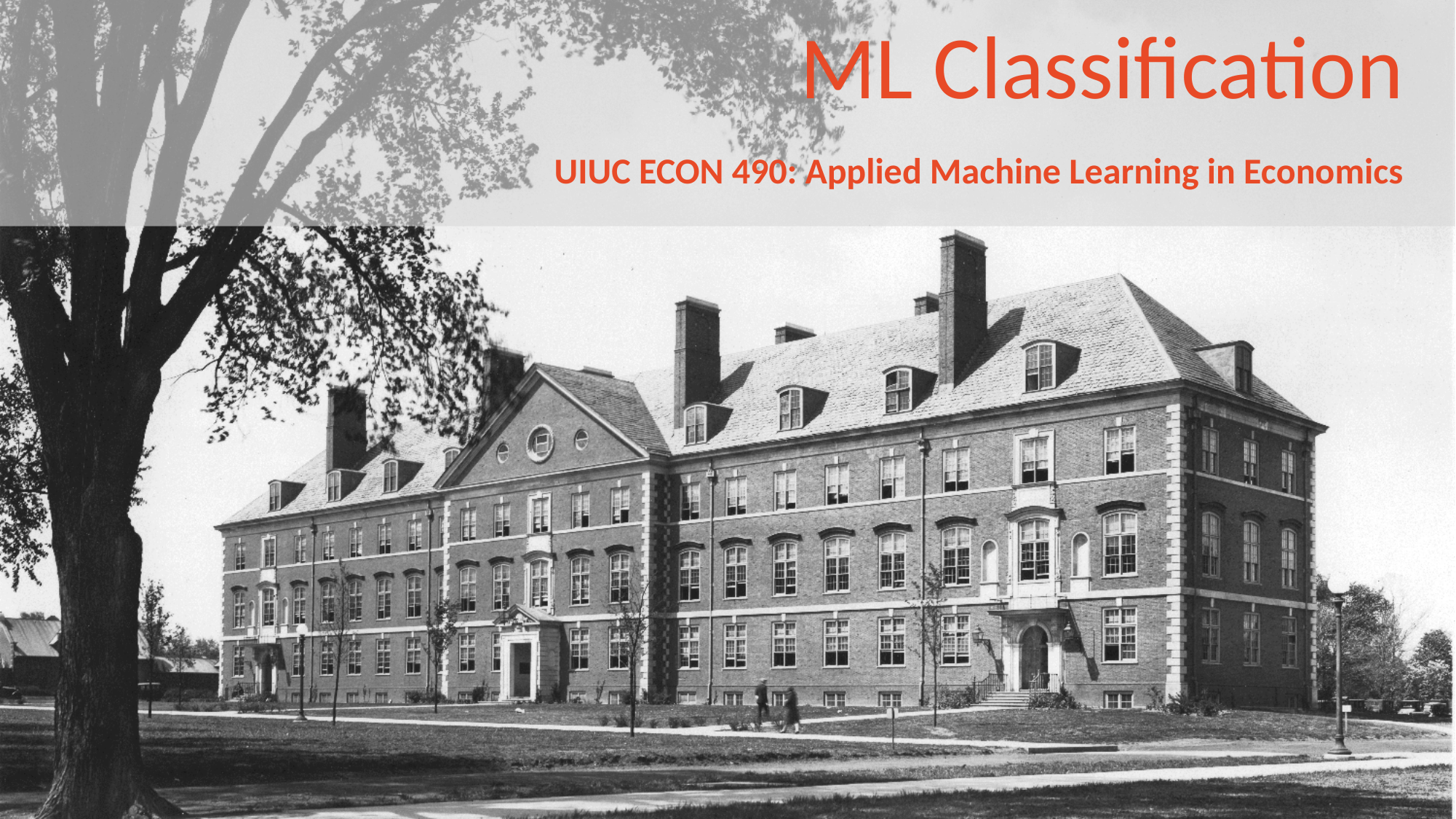

# ML Classification
UIUC ECON 490: Applied Machine Learning in Economics